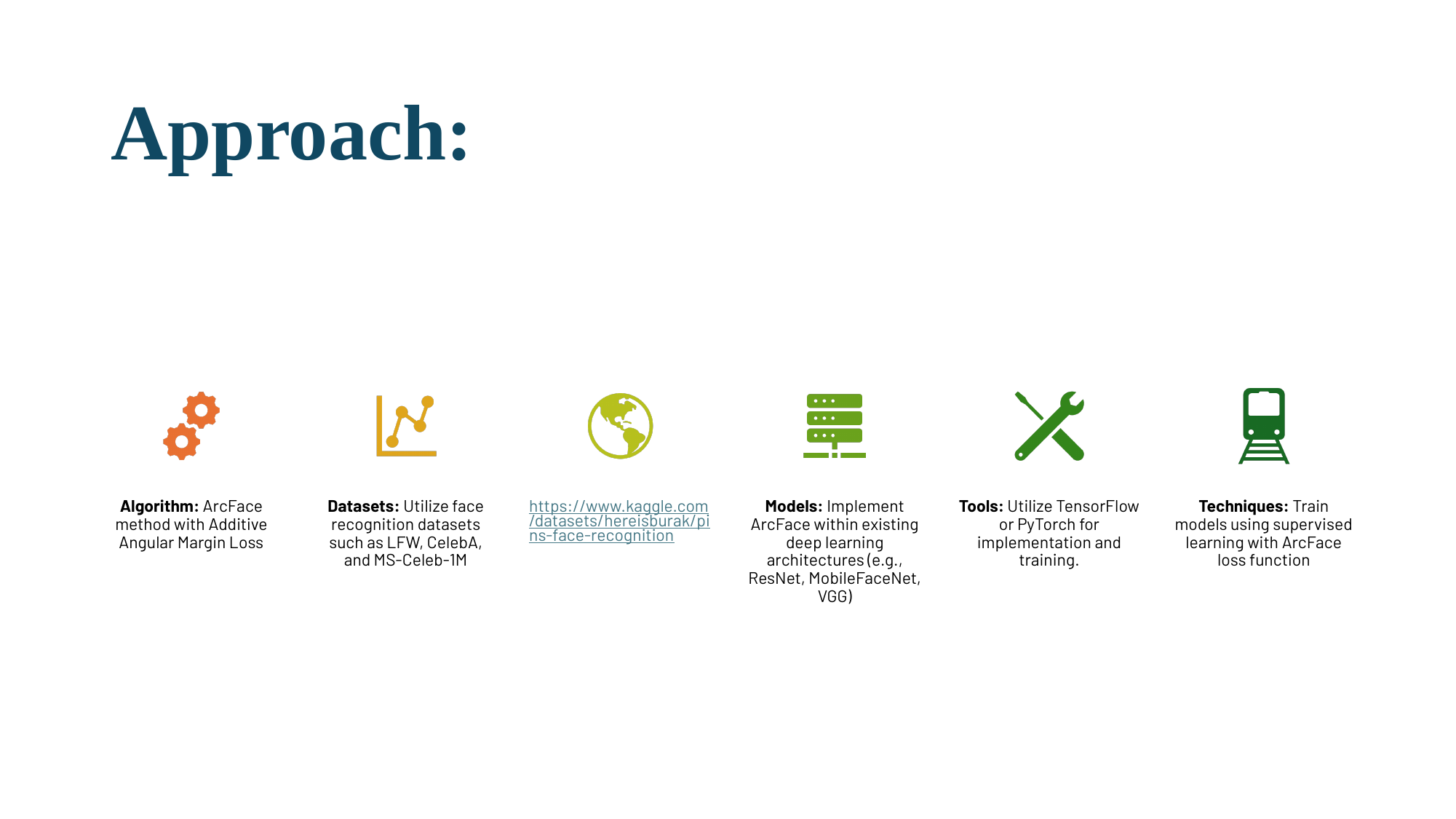

# Approach:
Algorithm: ArcFace method with Additive Angular Margin Loss
Datasets: Utilize face recognition datasets such as LFW, CelebA, and MS-Celeb-1M
https://www.kaggle.com/datasets/hereisburak/pins-face-recognition
Models: Implement ArcFace within existing deep learning architectures (e.g., ResNet, MobileFaceNet, VGG)
Tools: Utilize TensorFlow or PyTorch for implementation and training.
Techniques: Train models using supervised learning with ArcFace loss function